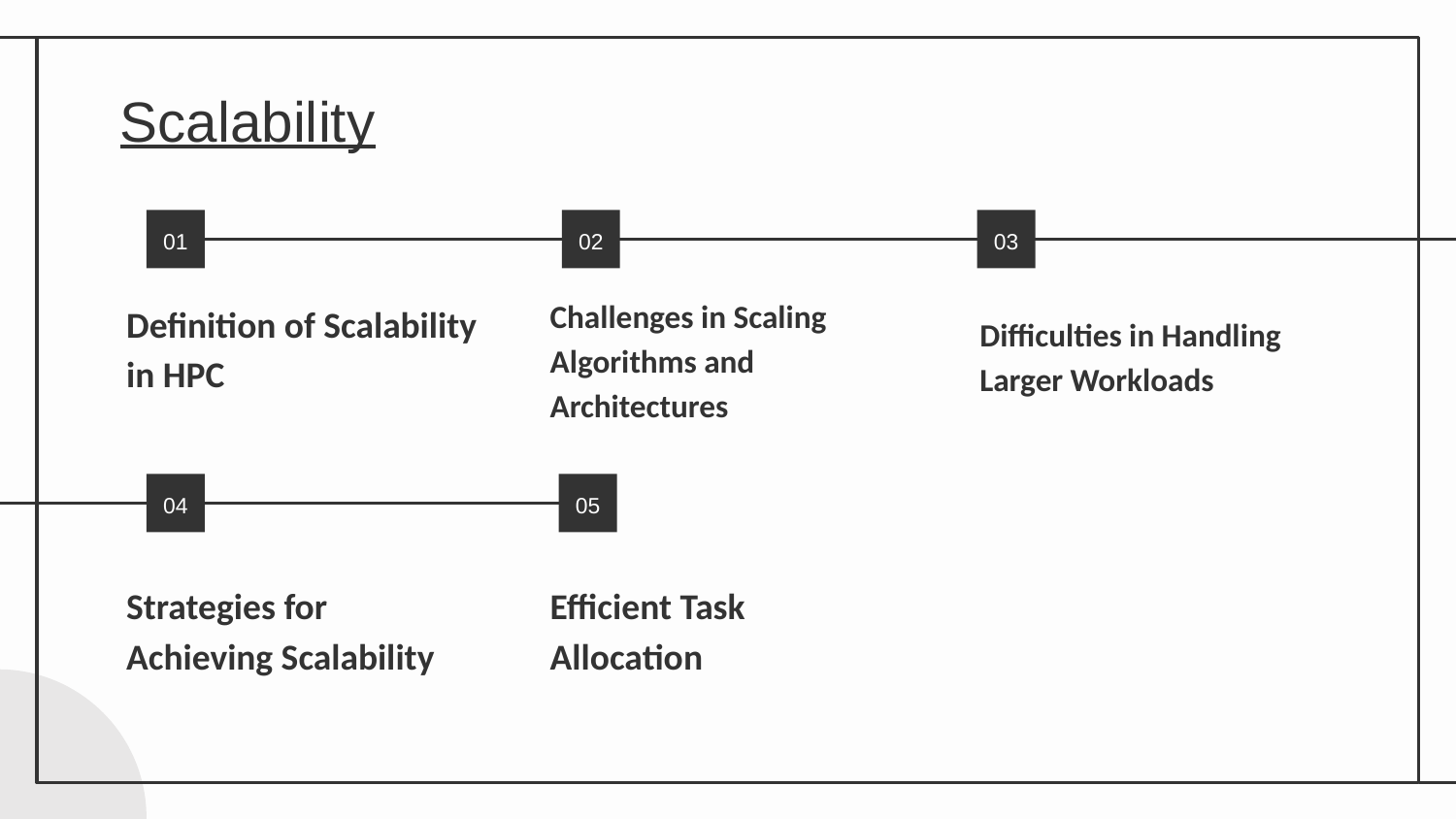

# Scalability
01
02
03
Definition of Scalability in HPC
Challenges in Scaling Algorithms and Architectures
Difficulties in Handling Larger Workloads
04
05
Strategies for Achieving Scalability
Efficient Task Allocation